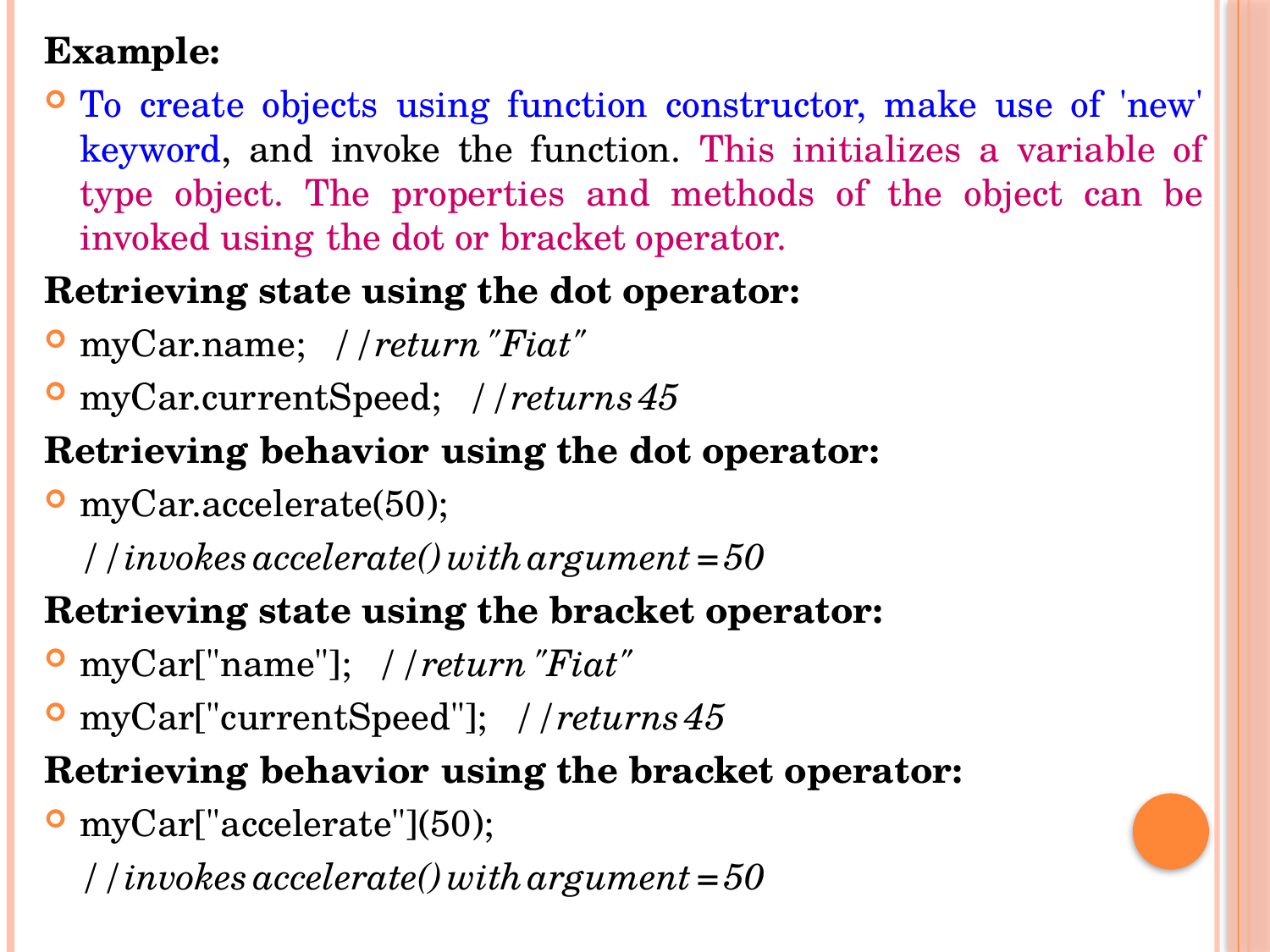

Example:
To create objects using function constructor, make use of 'new' keyword, and invoke the function. This initializes a variable of type object. The properties and methods of the object can be invoked using the dot or bracket operator.
Retrieving state using the dot operator:
myCar.name;     //return "Fiat"
myCar.currentSpeed;     //returns 45
Retrieving behavior using the dot operator:
myCar.accelerate(50);
		//invokes accelerate() with argument = 50
Retrieving state using the bracket operator:
myCar["name"];     //return "Fiat"
myCar["currentSpeed"];     //returns 45
Retrieving behavior using the bracket operator:
myCar["accelerate"](50);
		//invokes accelerate() with argument = 50